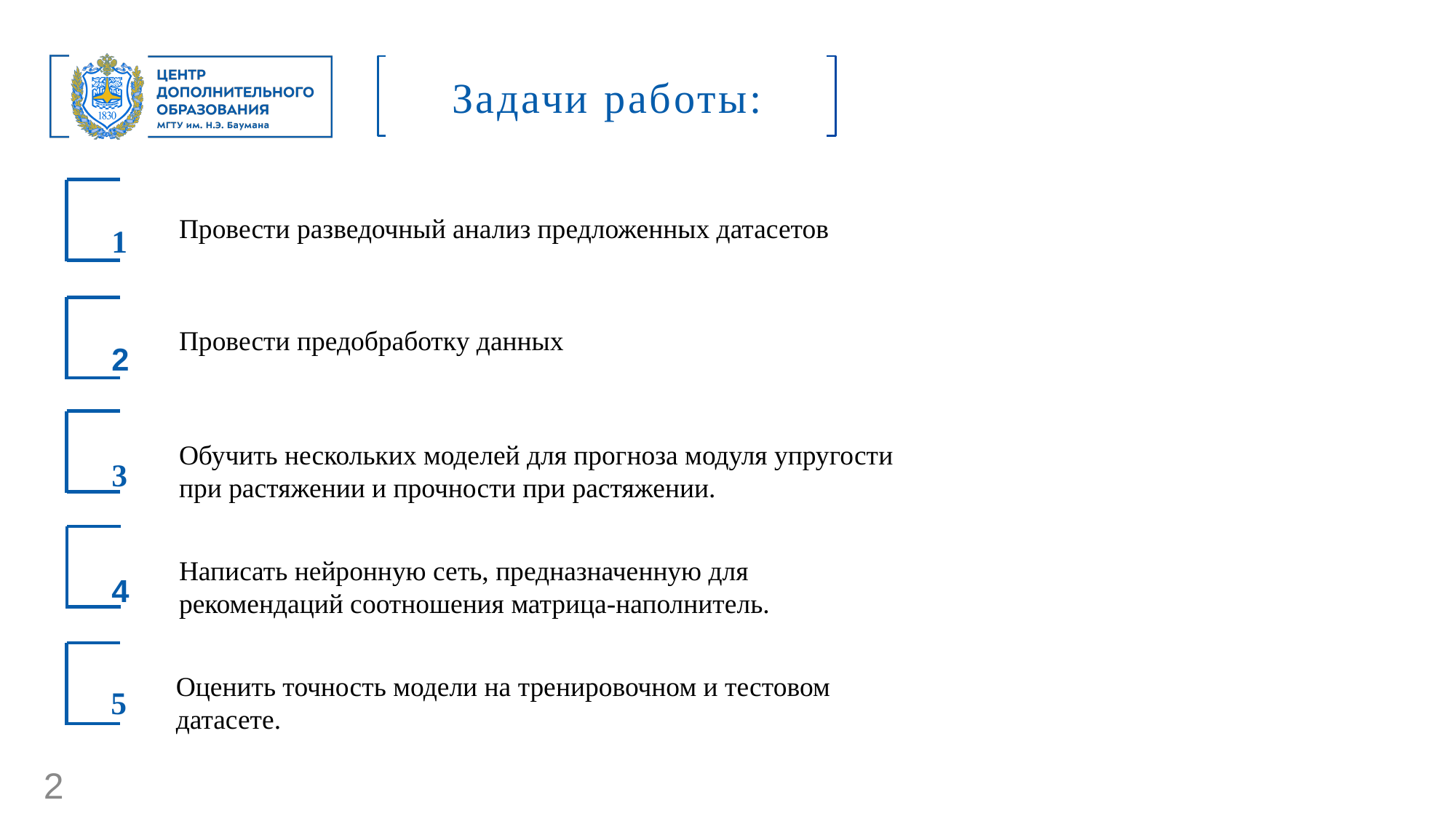

Задачи работы:

Провести разведочный анализ предложенных датасетов
1
Провести предобработку данных
2
Обучить нескольких моделей для прогноза модуля упругости при растяжении и прочности при растяжении.
3
Написать нейронную сеть, предназначенную для рекомендаций соотношения матрица-наполнитель.
4
Оценить точность модели на тренировочном и тестовом датасете.
5
2